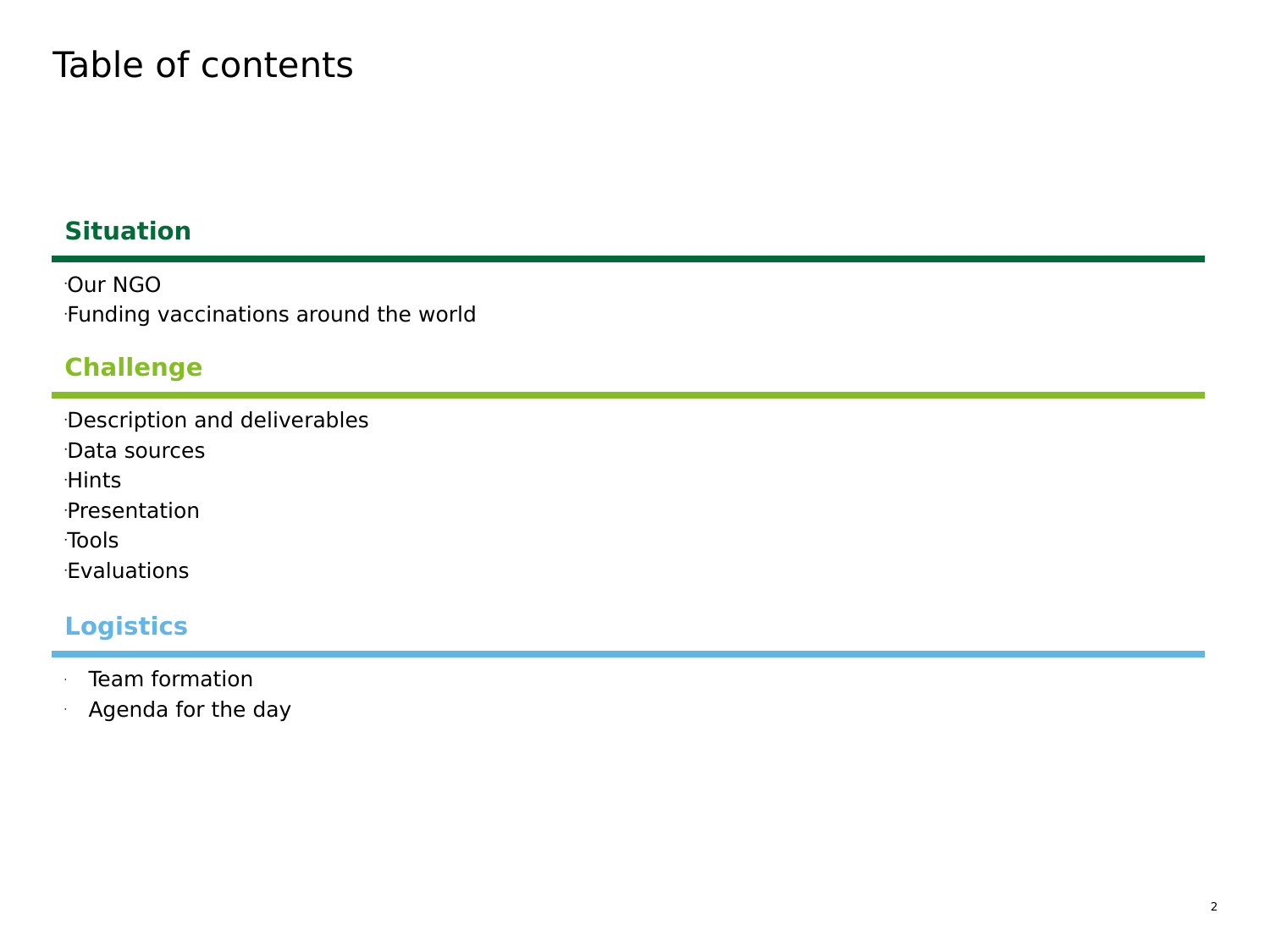

# Table of contents
| Situation |
| --- |
| Our NGO Funding vaccinations around the world |
| Challenge |
| Description and deliverables Data sources Hints Presentation Tools Evaluations |
| Logistics |
| Team formation Agenda for the day |